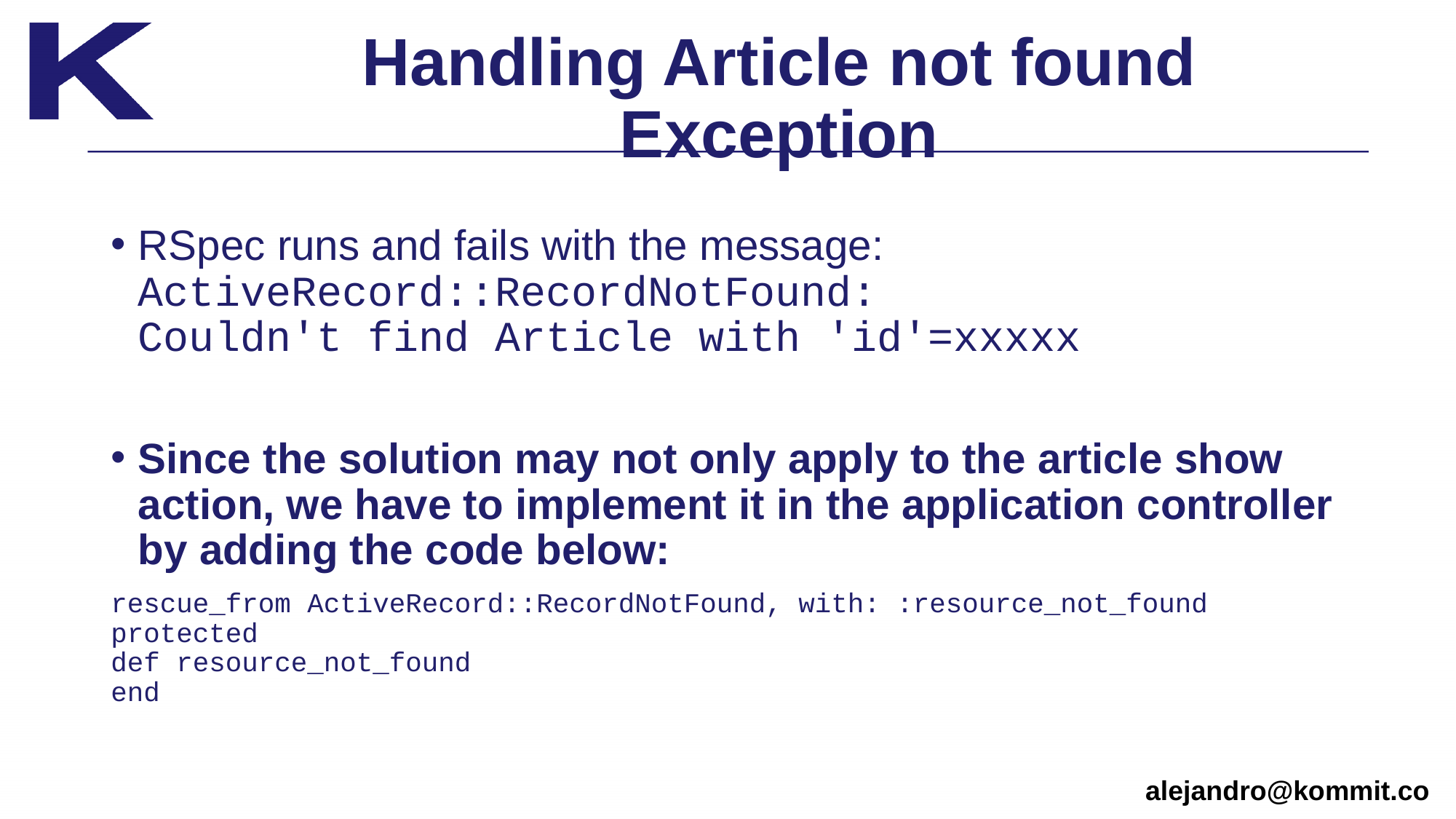

# Handling Article not found Exception
RSpec runs and fails with the message:
ActiveRecord::RecordNotFound:
Couldn't find Article with 'id'=xxxxx

Since the solution may not only apply to the article show action, we have to implement it in the application controller by adding the code below:
rescue_from ActiveRecord::RecordNotFound, with: :resource_not_found 
protected
def resource_not_found 
end
alejandro@kommit.co